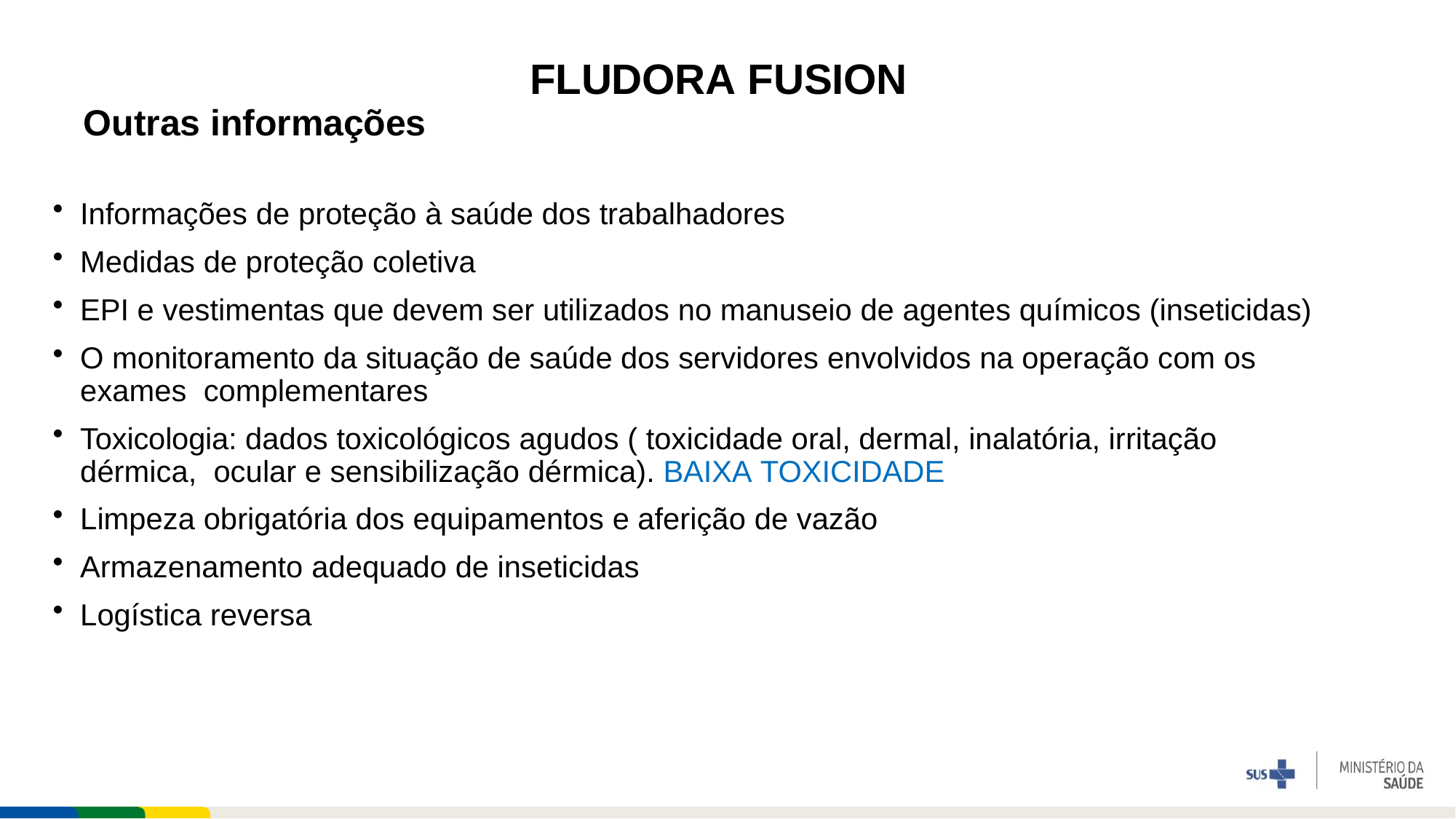

# FLUDORA FUSION
Outras informações

Informações de proteção à saúde dos trabalhadores
Medidas de proteção coletiva
EPI e vestimentas que devem ser utilizados no manuseio de agentes químicos (inseticidas)
O monitoramento da situação de saúde dos servidores envolvidos na operação com os exames  complementares
Toxicologia: dados toxicológicos agudos ( toxicidade oral, dermal, inalatória, irritação dérmica,  ocular e sensibilização dérmica). BAIXA TOXICIDADE
Limpeza obrigatória dos equipamentos e aferição de vazão
Armazenamento adequado de inseticidas
Logística reversa